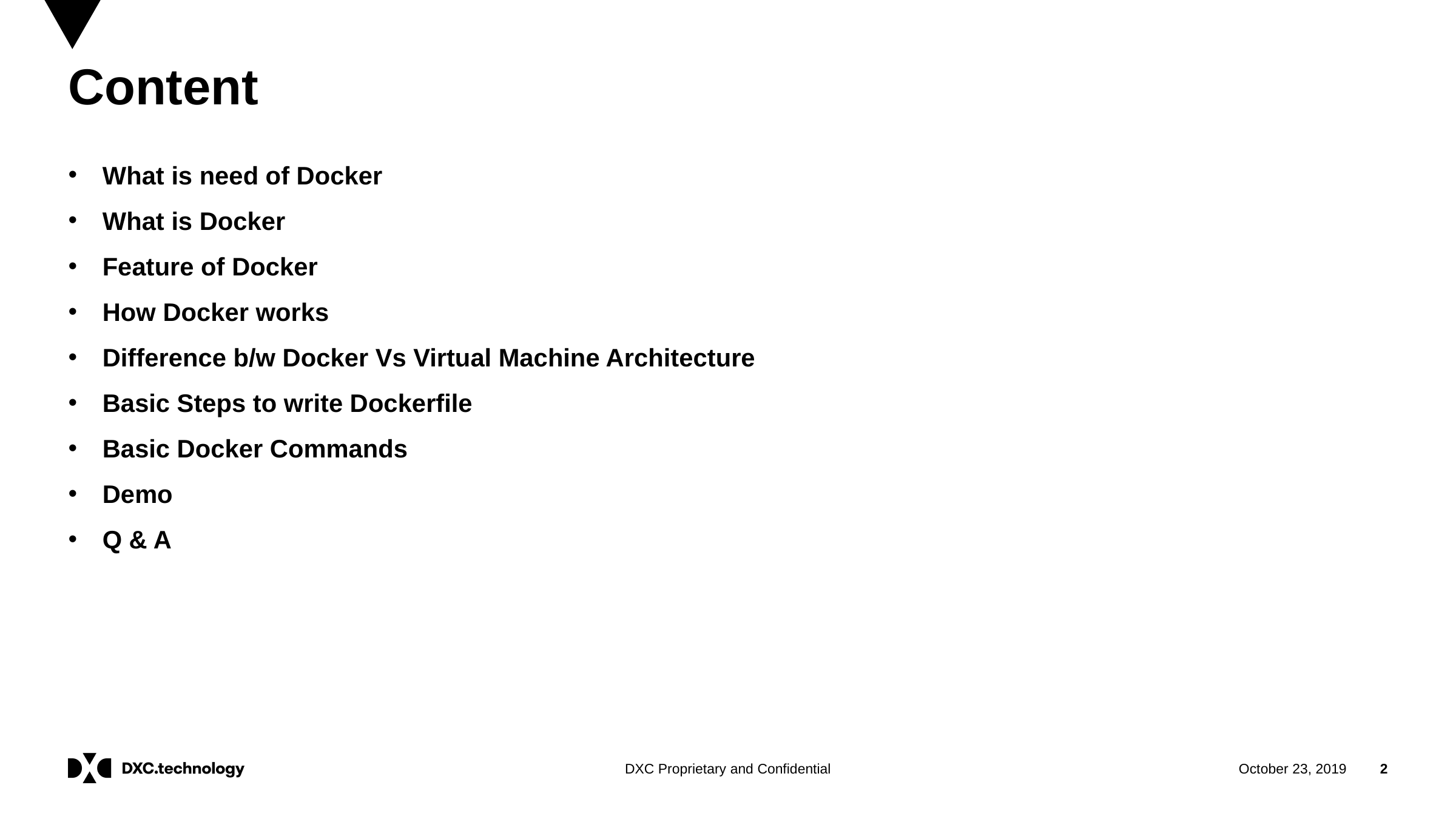

# Content
What is need of Docker
What is Docker
Feature of Docker
How Docker works
Difference b/w Docker Vs Virtual Machine Architecture
Basic Steps to write Dockerfile
Basic Docker Commands
Demo
Q & A